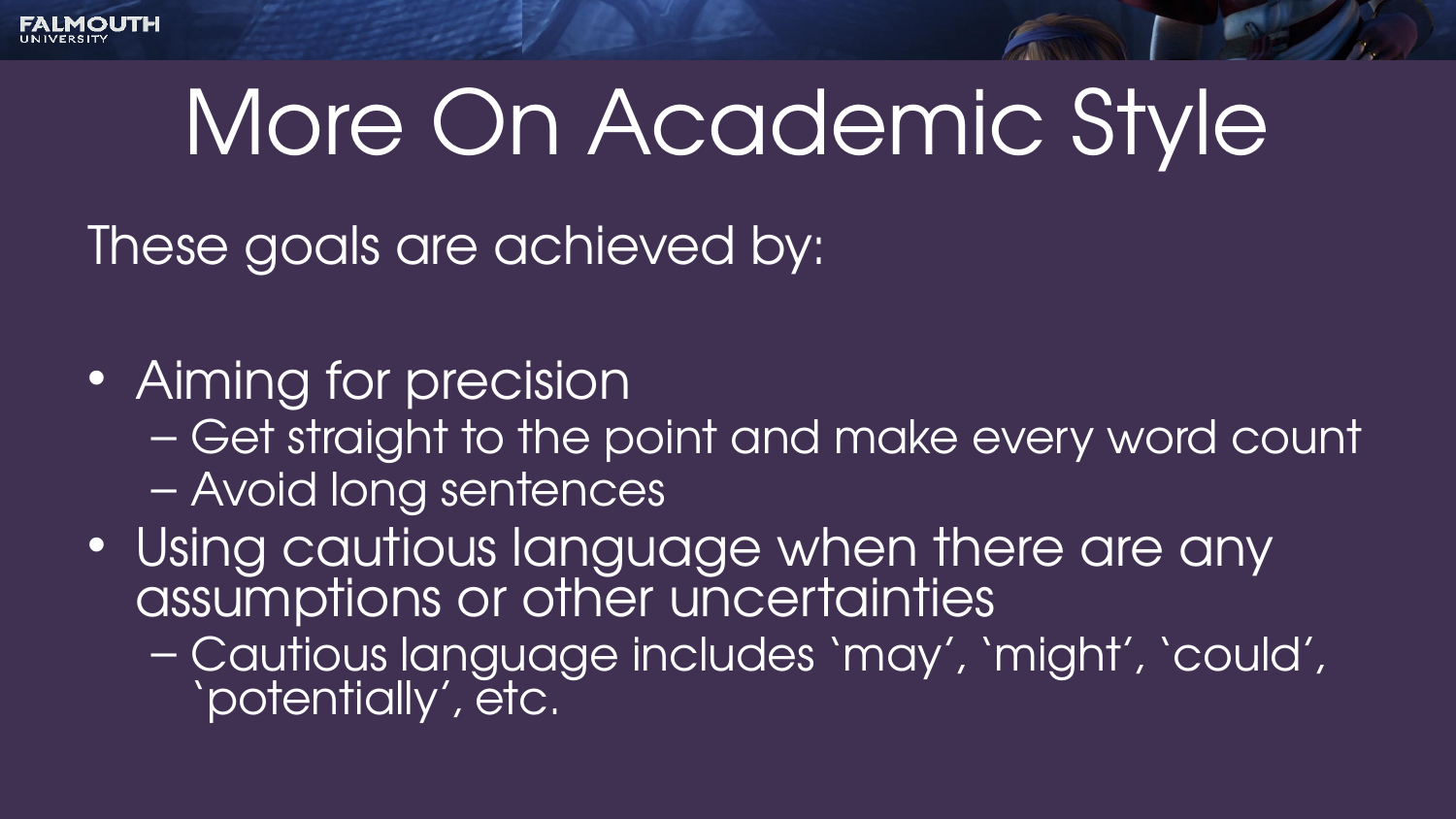

# More On Academic Style
These goals are achieved by:

Aiming for precision
Get straight to the point and make every word count
Avoid long sentences
Using cautious language when there are any assumptions or other uncertainties
Cautious language includes ‘may’, ‘might’, ‘could’, ‘potentially’, etc.